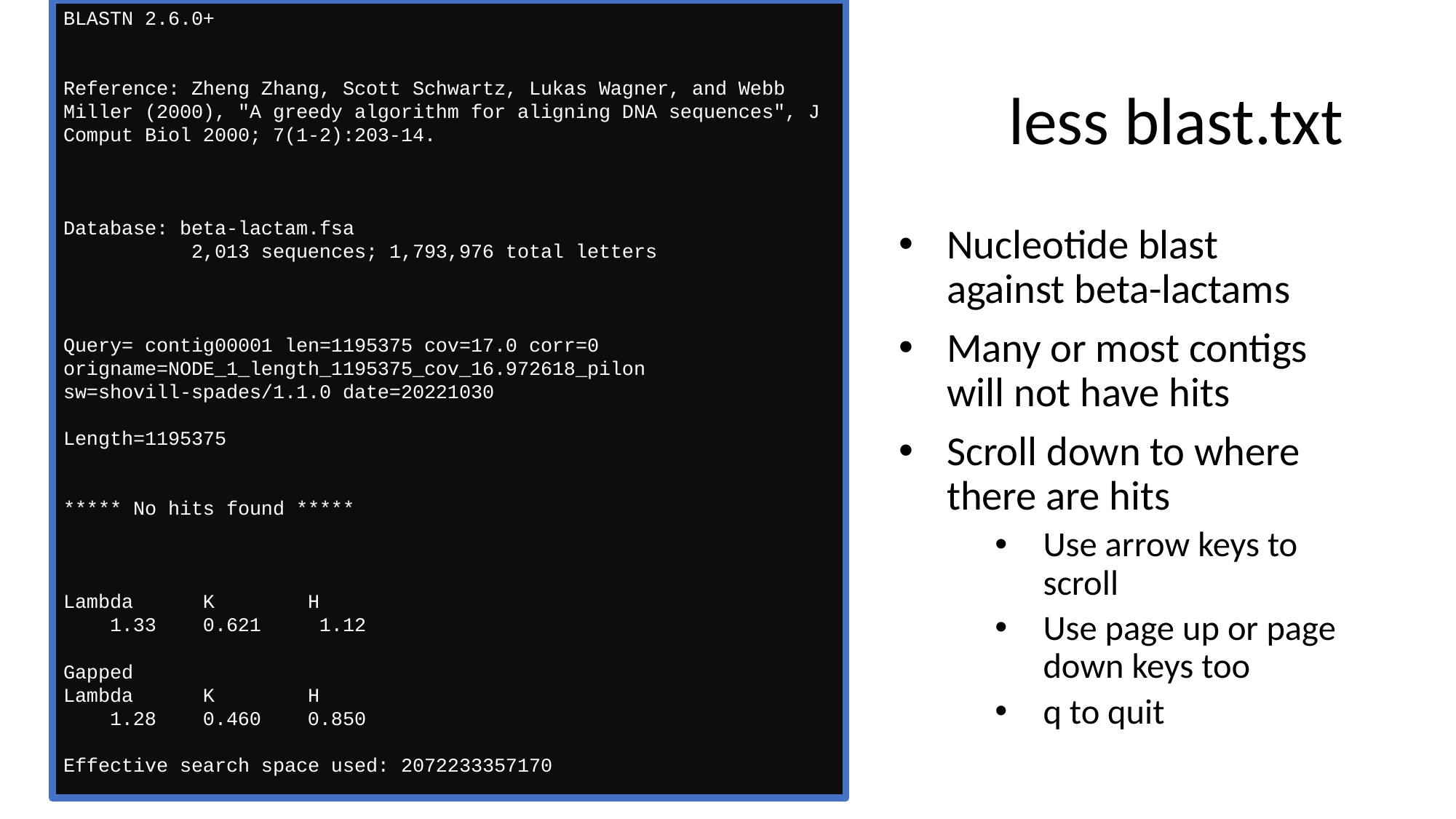

BLASTN 2.6.0+

Reference: Zheng Zhang, Scott Schwartz, Lukas Wagner, and Webb
Miller (2000), "A greedy algorithm for aligning DNA sequences", J
Comput Biol 2000; 7(1-2):203-14.

Database: beta-lactam.fsa
           2,013 sequences; 1,793,976 total letters

Query= contig00001 len=1195375 cov=17.0 corr=0
origname=NODE_1_length_1195375_cov_16.972618_pilon
sw=shovill-spades/1.1.0 date=20221030

Length=1195375

***** No hits found *****

Lambda      K        H
    1.33    0.621     1.12

Gapped
Lambda      K        H
    1.28    0.460    0.850

Effective search space used: 2072233357170

# less blast.txt
Nucleotide blast against beta-lactams
Many or most contigs will not have hits
Scroll down to where there are hits
Use arrow keys to scroll
Use page up or page down keys too
q to quit